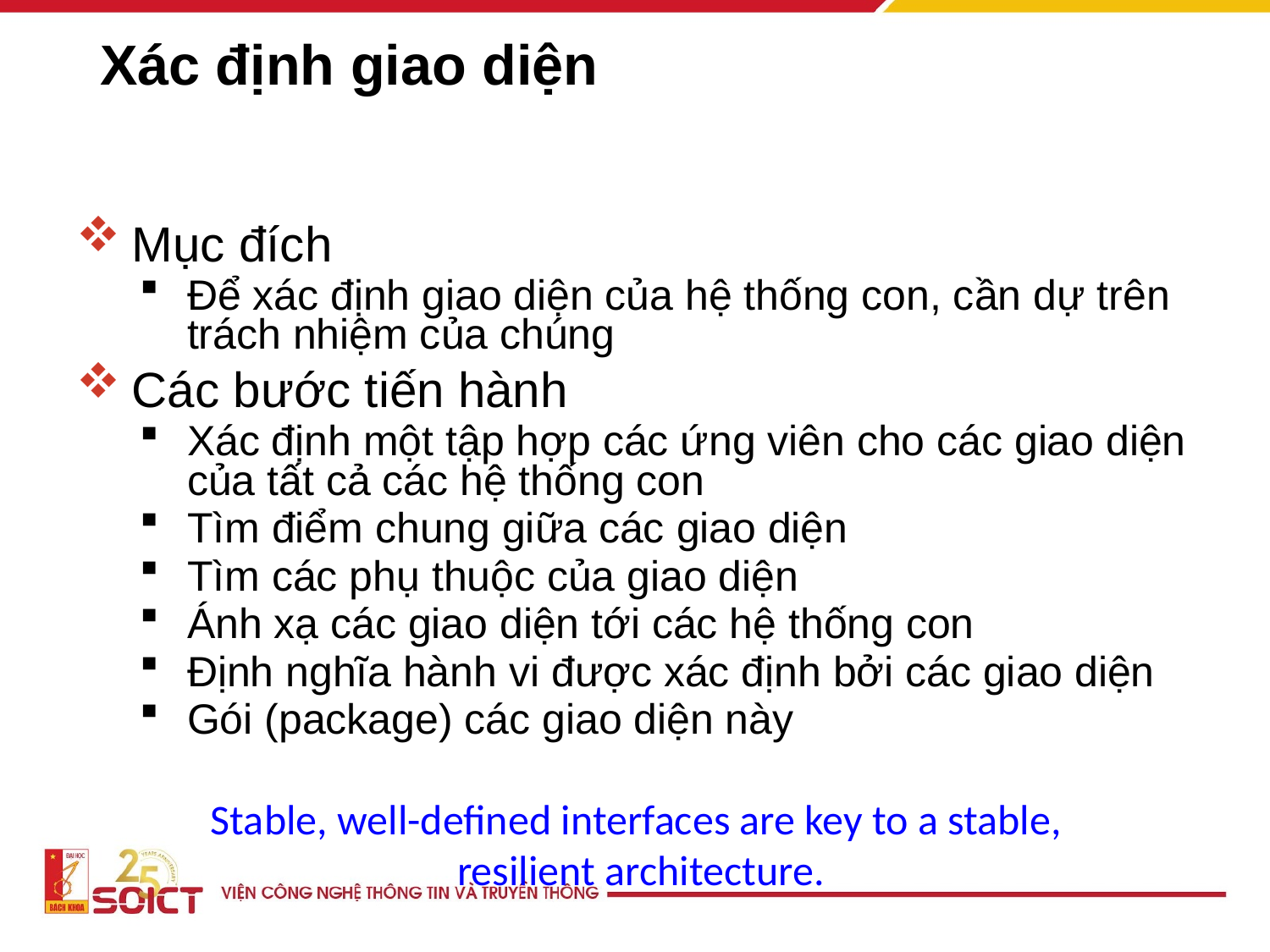

# Xác định giao diện
Mục đích
Để xác định giao diện của hệ thống con, cần dự trên trách nhiệm của chúng
Các bước tiến hành
Xác định một tập hợp các ứng viên cho các giao diện của tất cả các hệ thống con
Tìm điểm chung giữa các giao diện
Tìm các phụ thuộc của giao diện
Ánh xạ các giao diện tới các hệ thống con
Định nghĩa hành vi được xác định bởi các giao diện
Gói (package) các giao diện này
Stable, well-defined interfaces are key to a stable,
resilient architecture.